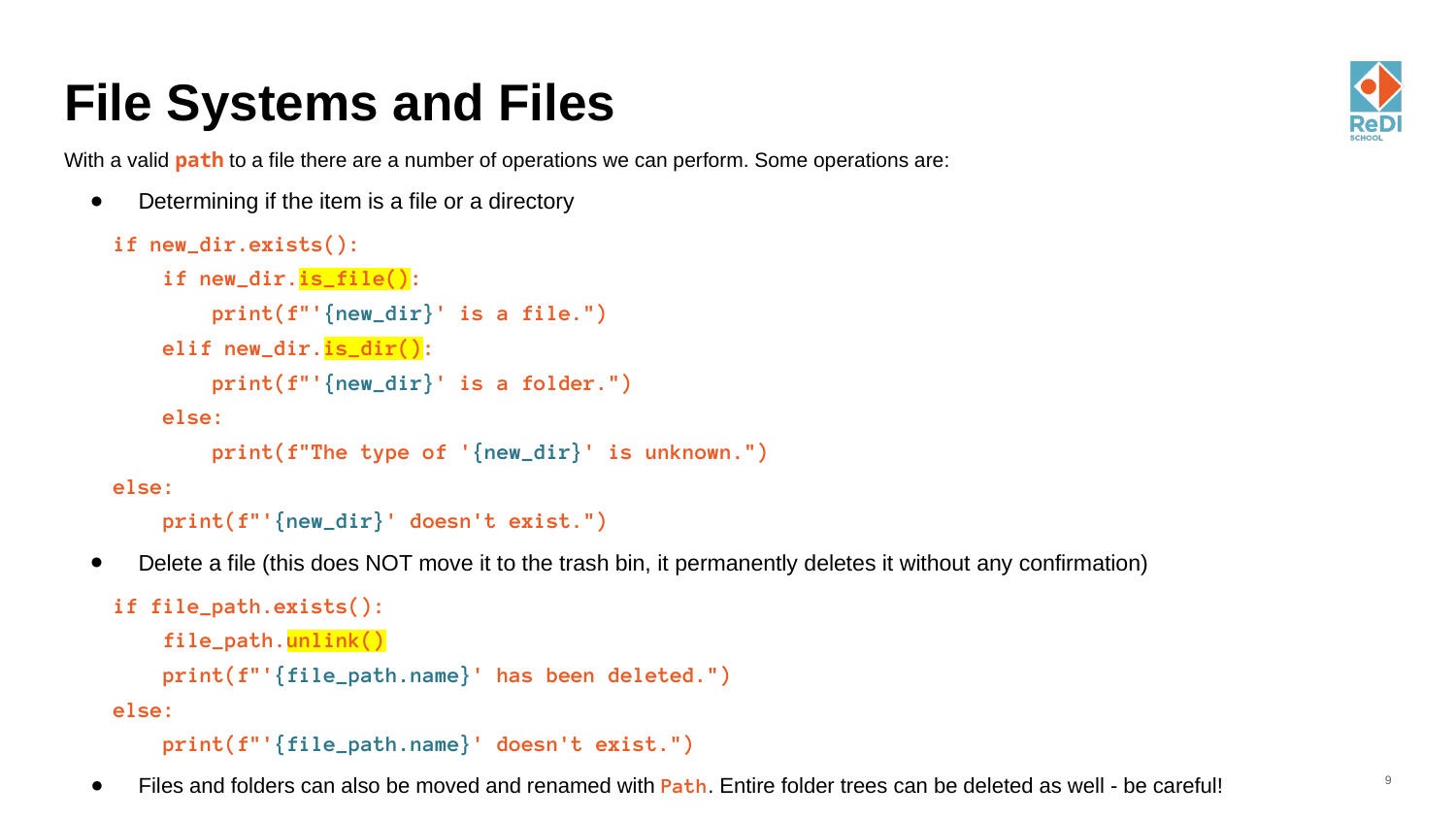

# File Systems and Files
With a valid path to a file there are a number of operations we can perform. Some operations are:
Determining if the item is a file or a directory
    if new_dir.exists():
        if new_dir.is_file():
            print(f"'{new_dir}' is a file.")
        elif new_dir.is_dir():
            print(f"'{new_dir}' is a folder.")
        else:
            print(f"The type of '{new_dir}' is unknown.")
    else:
        print(f"'{new_dir}' doesn't exist.")
Delete a file (this does NOT move it to the trash bin, it permanently deletes it without any confirmation)
    if file_path.exists():
        file_path.unlink()
        print(f"'{file_path.name}' has been deleted.")
    else:
        print(f"'{file_path.name}' doesn't exist.")
Files and folders can also be moved and renamed with Path. Entire folder trees can be deleted as well - be careful!
9